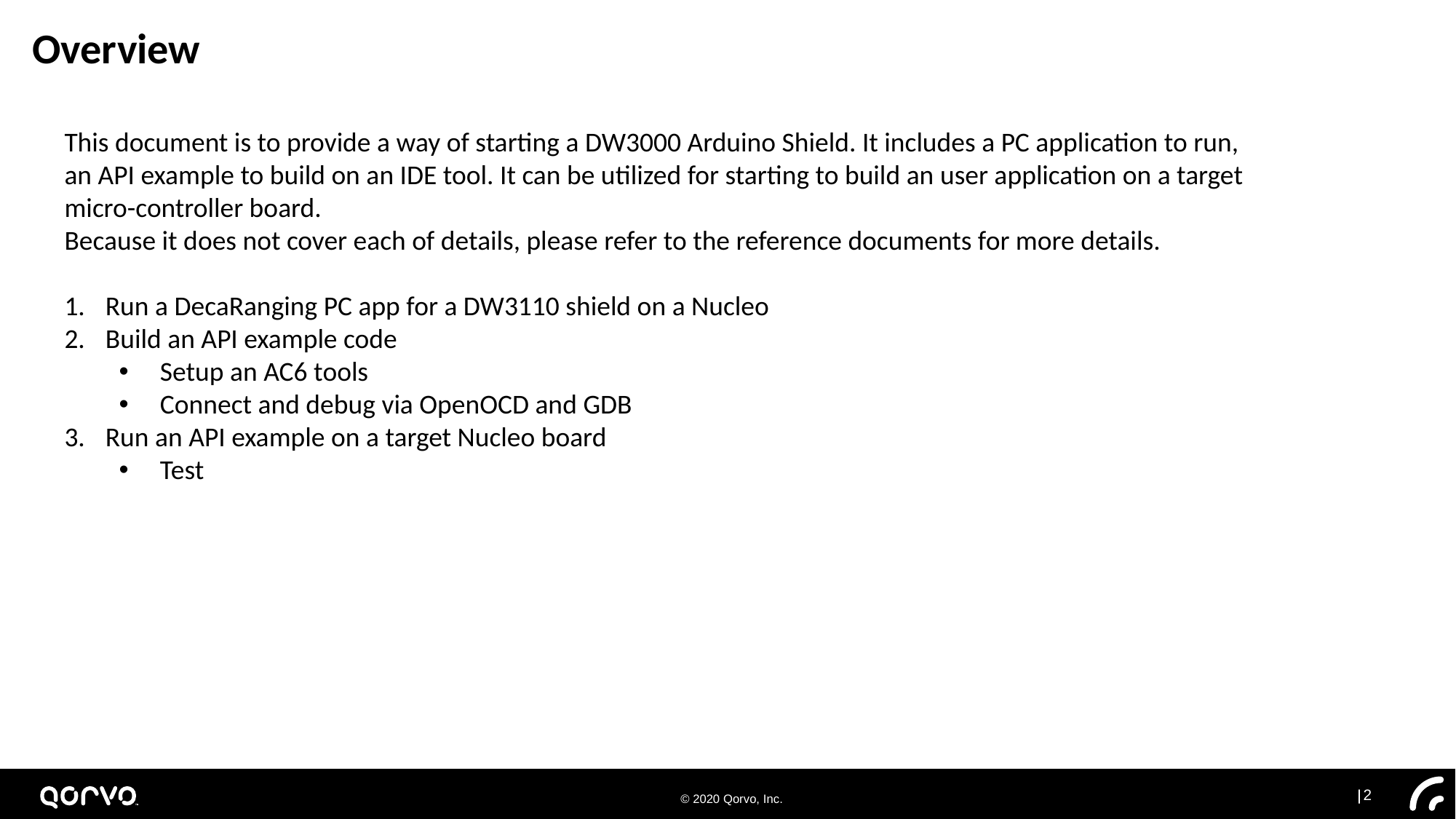

Overview
This document is to provide a way of starting a DW3000 Arduino Shield. It includes a PC application to run, an API example to build on an IDE tool. It can be utilized for starting to build an user application on a target micro-controller board.
Because it does not cover each of details, please refer to the reference documents for more details.

Run a DecaRanging PC app for a DW3110 shield on a Nucleo
Build an API example code
Setup an AC6 tools
Connect and debug via OpenOCD and GDB
Run an API example on a target Nucleo board
Test